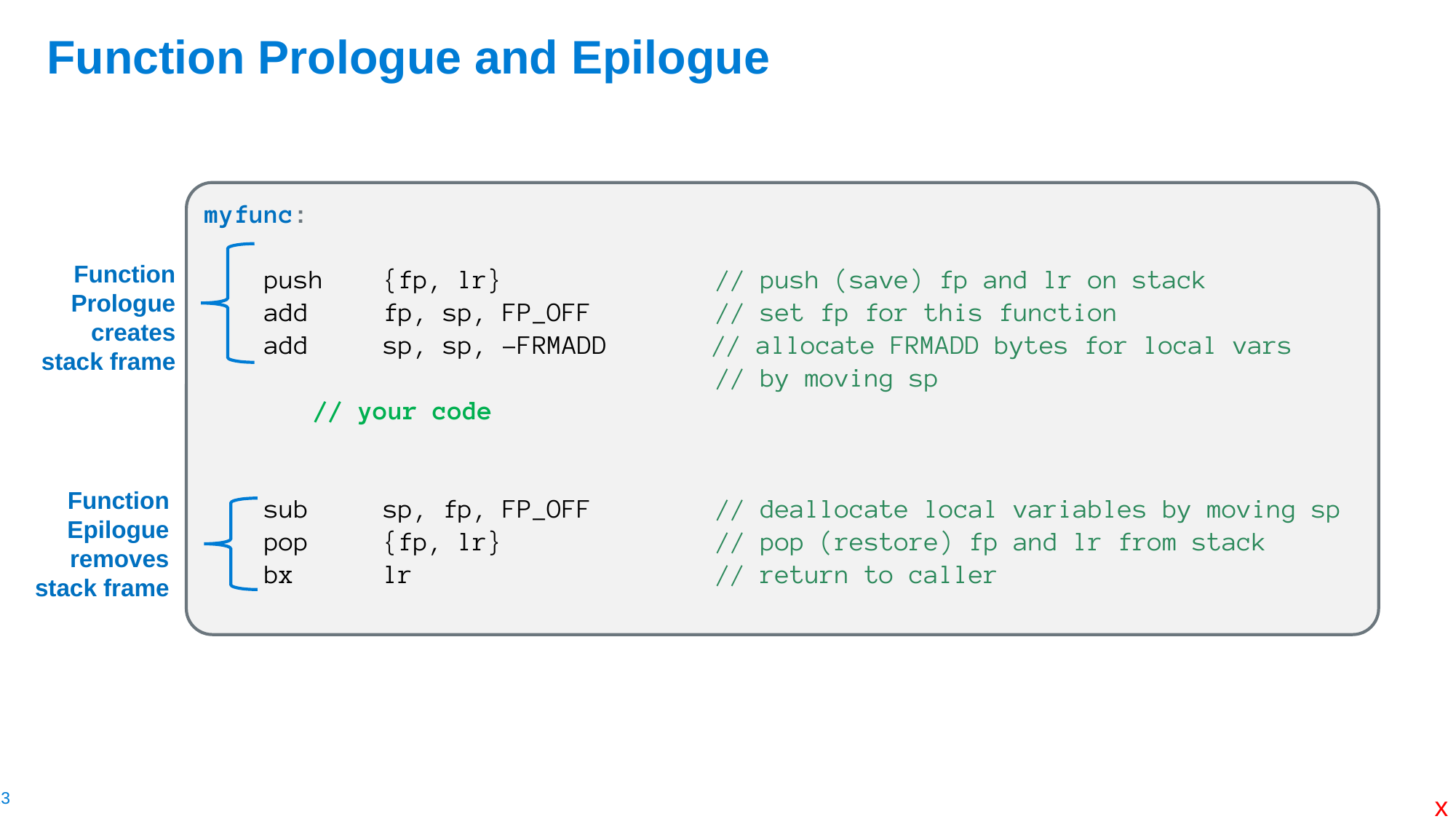

# Function Prologue and Epilogue
myfunc:

    push    {fp, lr}		     // push (save) fp and lr on stack
    add     fp, sp, FP_OFF	     // set fp for this function
    add     sp, sp, -FRMADD       // allocate FRMADD bytes for local vars
   			     // by moving sp
// your code

    sub     sp, fp, FP_OFF	     // deallocate local variables by moving sp
    pop     {fp, lr}		     // pop (restore) fp and lr from stack
    bx      lr			     // return to caller

Function Prologue
creates stack frame
Function Epilogue
removes stack frame

x